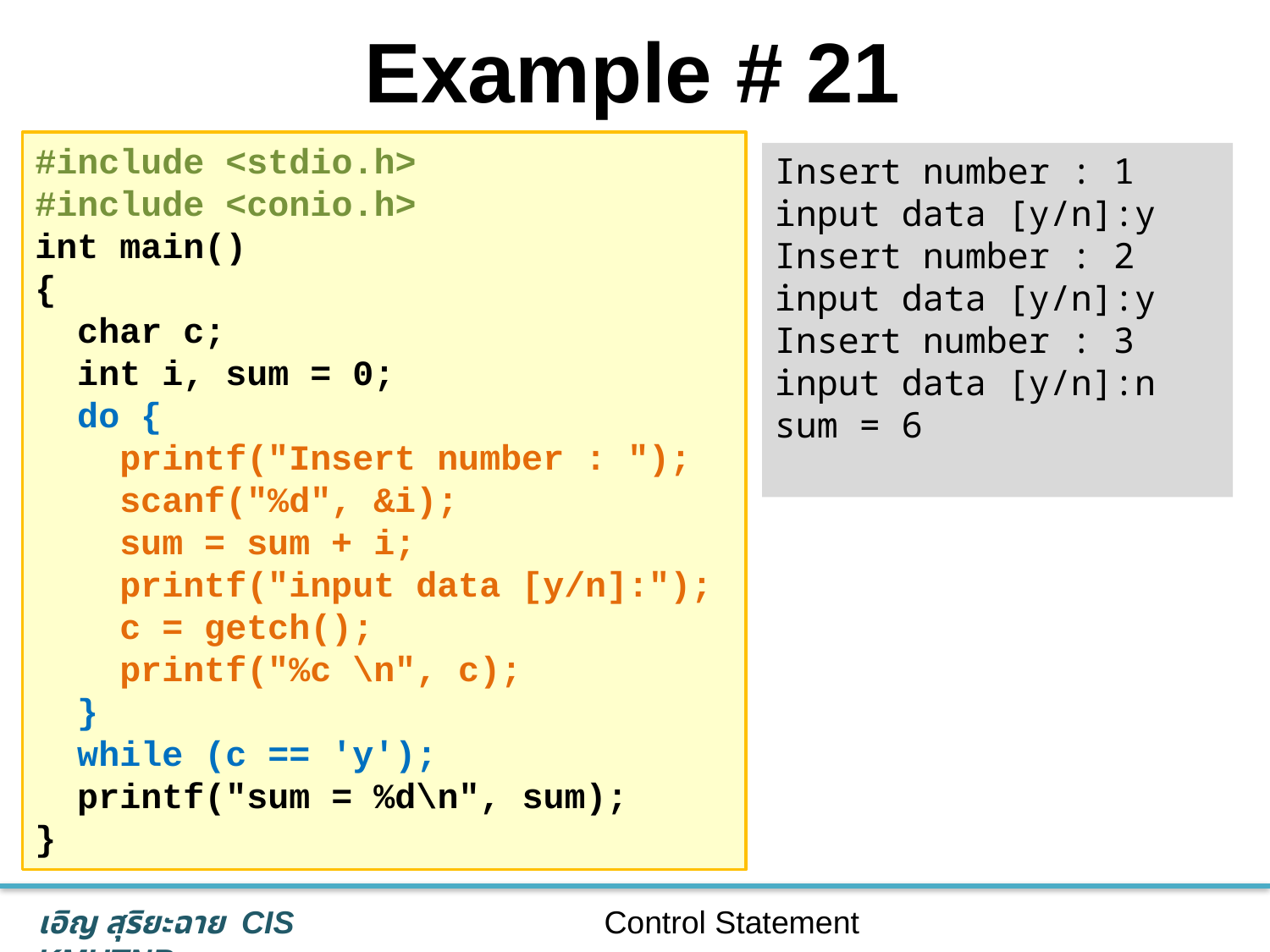

# Example # 21
#include <stdio.h>
#include <conio.h>
int main()
{
  char c;
  int i, sum = 0;
  do {
    printf("Insert number : ");
    scanf("%d", &i);
    sum = sum + i;
    printf("input data [y/n]:");
    c = getch();
    printf("%c \n", c);
  }
  while (c == 'y');
  printf("sum = %d\n", sum);
}
Insert number : 1
input data [y/n]:y
Insert number : 2
input data [y/n]:y
Insert number : 3
input data [y/n]:n
sum = 6
38
Control Statement